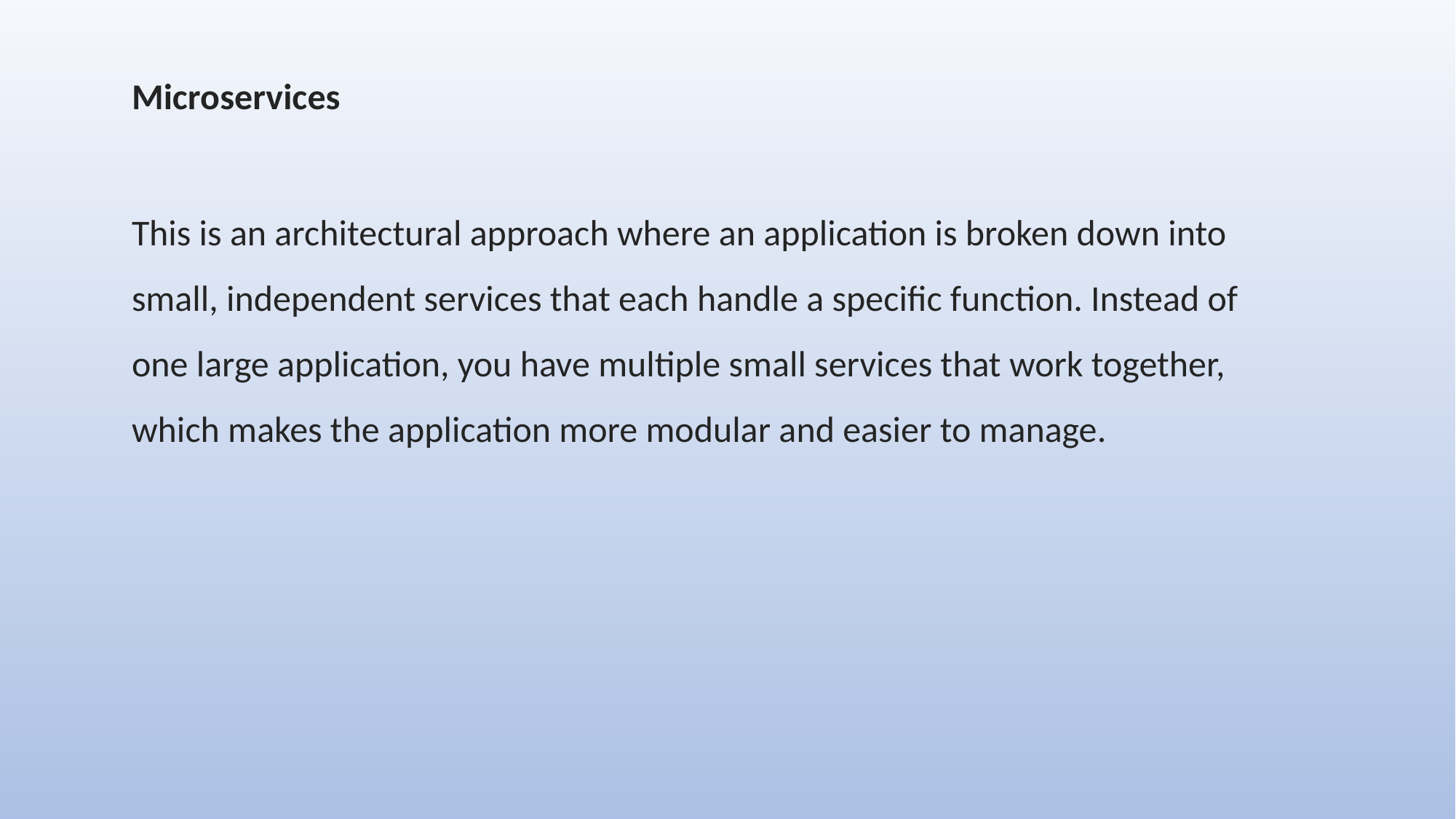

Microservices

This is an architectural approach where an application is broken down into small, independent services that each handle a specific function. Instead of one large application, you have multiple small services that work together, which makes the application more modular and easier to manage.